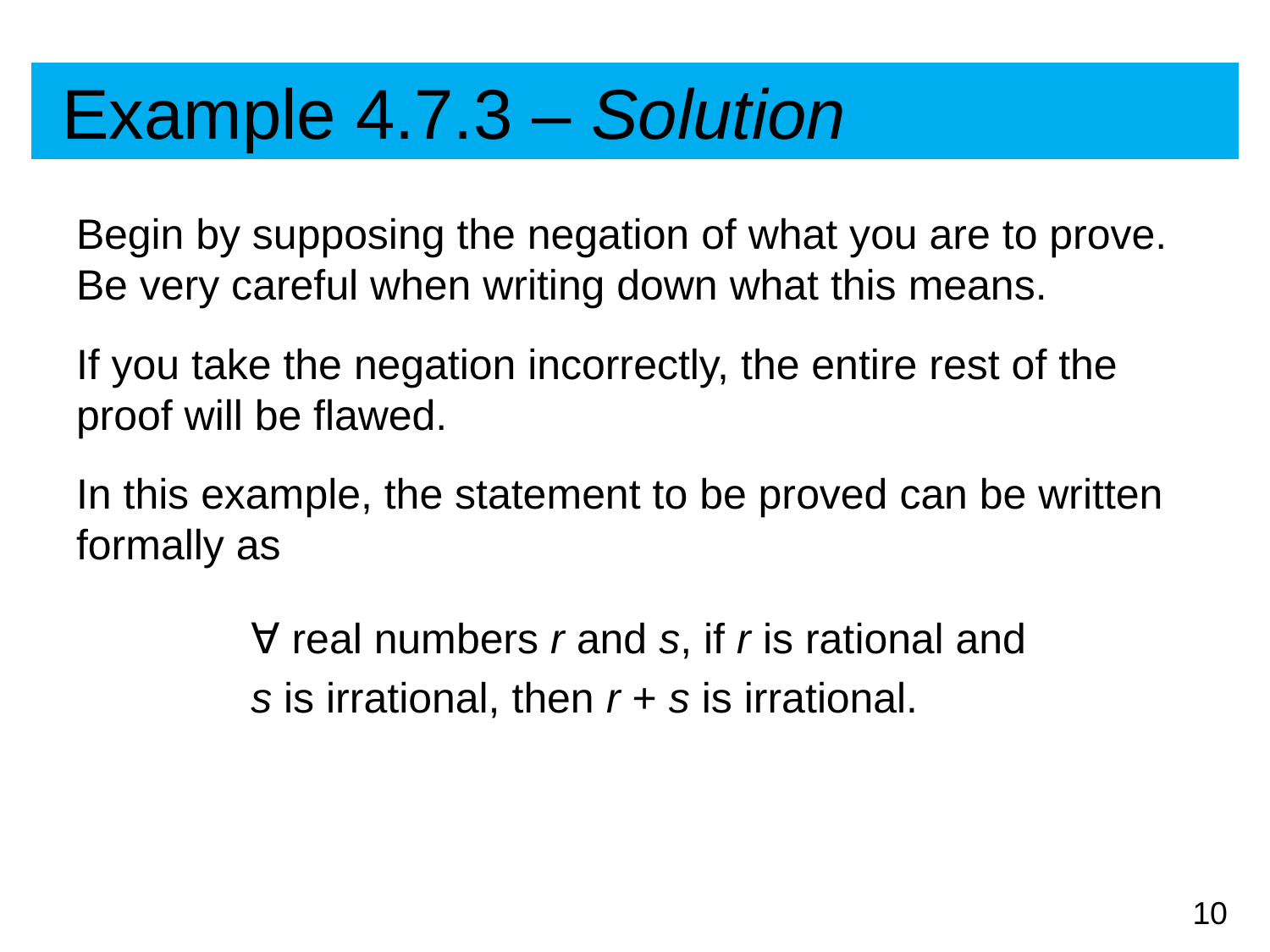

# Example 4.7.3 – Solution
Begin by supposing the negation of what you are to prove. Be very careful when writing down what this means.

If you take the negation incorrectly, the entire rest of the proof will be flawed.

In this example, the statement to be proved can be written formally as

		∀ real numbers r and s, if r is rational and
		s is irrational, then r + s is irrational.